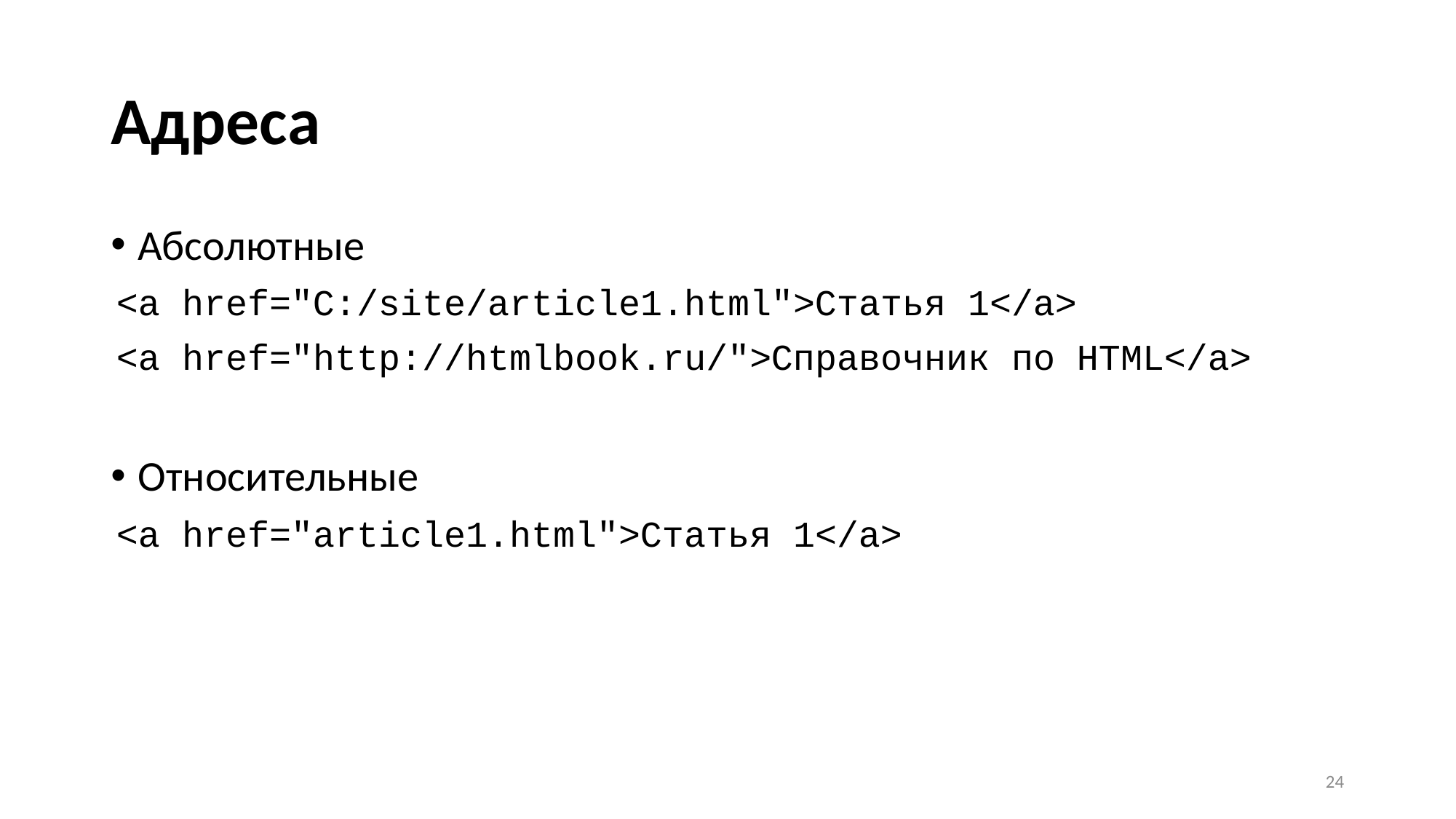

# Адреса
Абсолютные
<a href="С:/site/article1.html">Статья 1</a>
<a href="http://htmlbook.ru/">Справочник по HTML</a>

Относительные
<a href="article1.html">Статья 1</a>

24